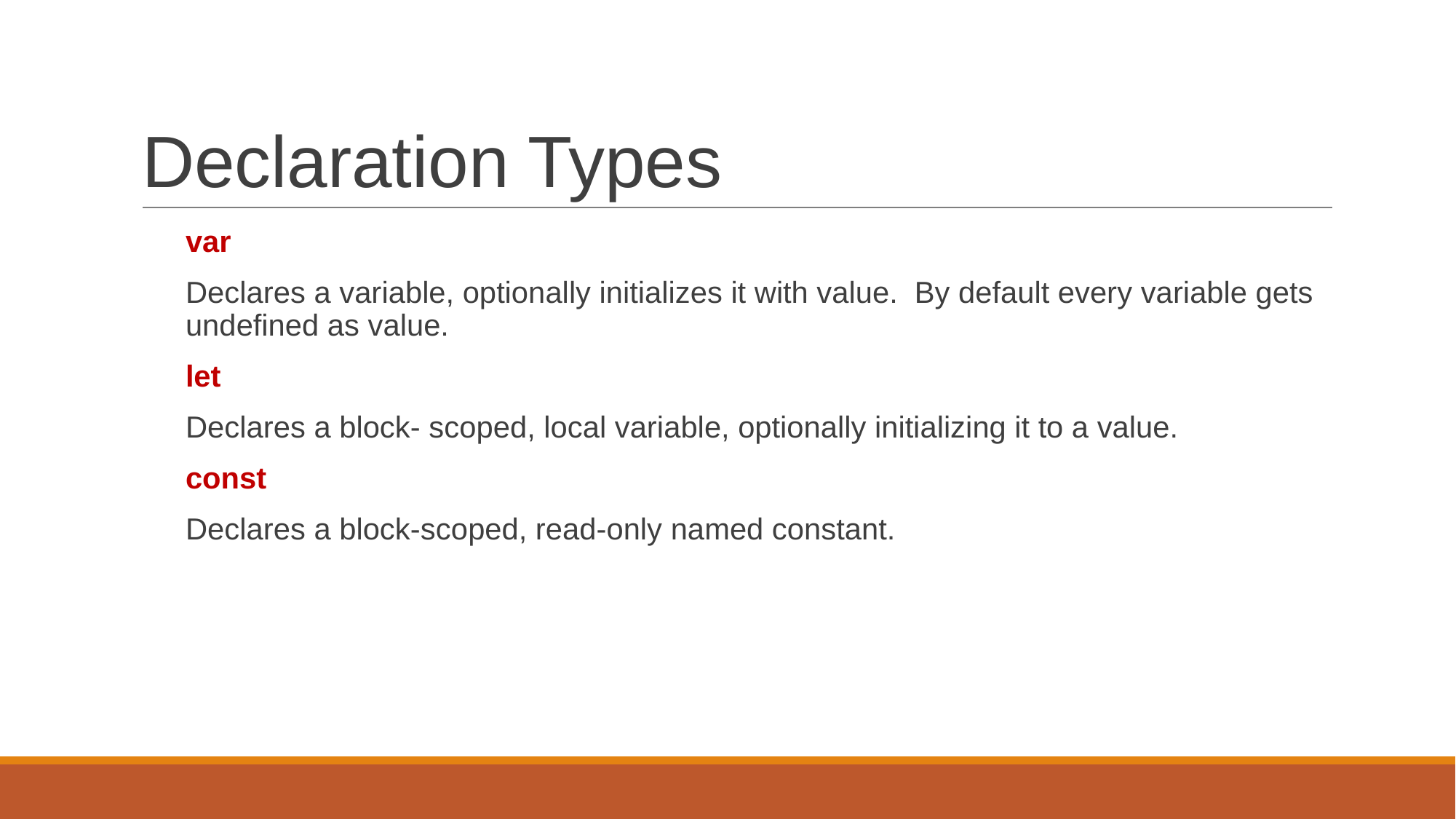

# Declaration Types
var
Declares a variable, optionally initializes it with value.  By default every variable gets undefined as value.
let
Declares a block- scoped, local variable, optionally initializing it to a value.
const
Declares a block-scoped, read-only named constant.